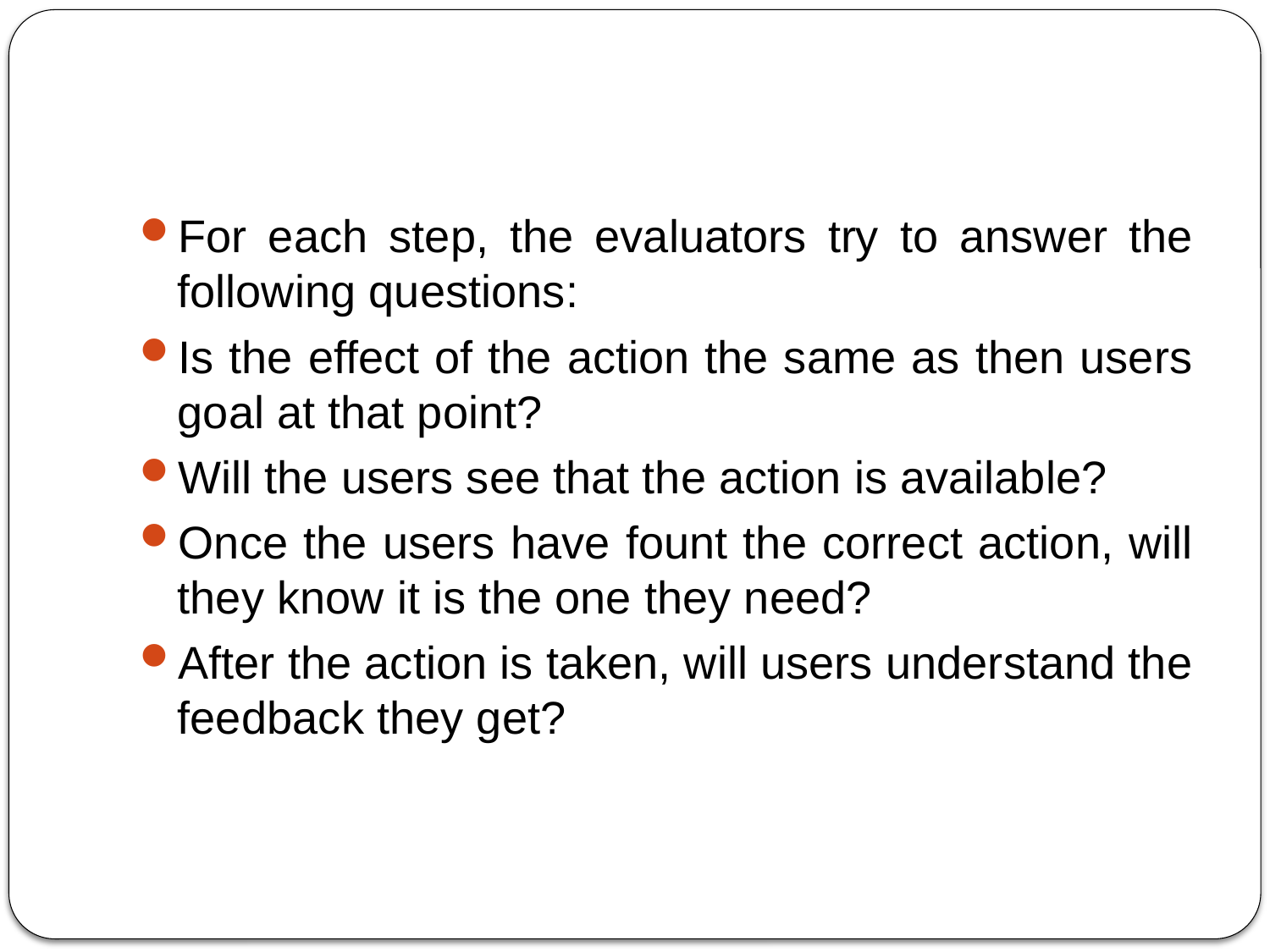

#
For each step, the evaluators try to answer the following questions:
Is the effect of the action the same as then users goal at that point?
Will the users see that the action is available?
Once the users have fount the correct action, will they know it is the one they need?
After the action is taken, will users understand the feedback they get?